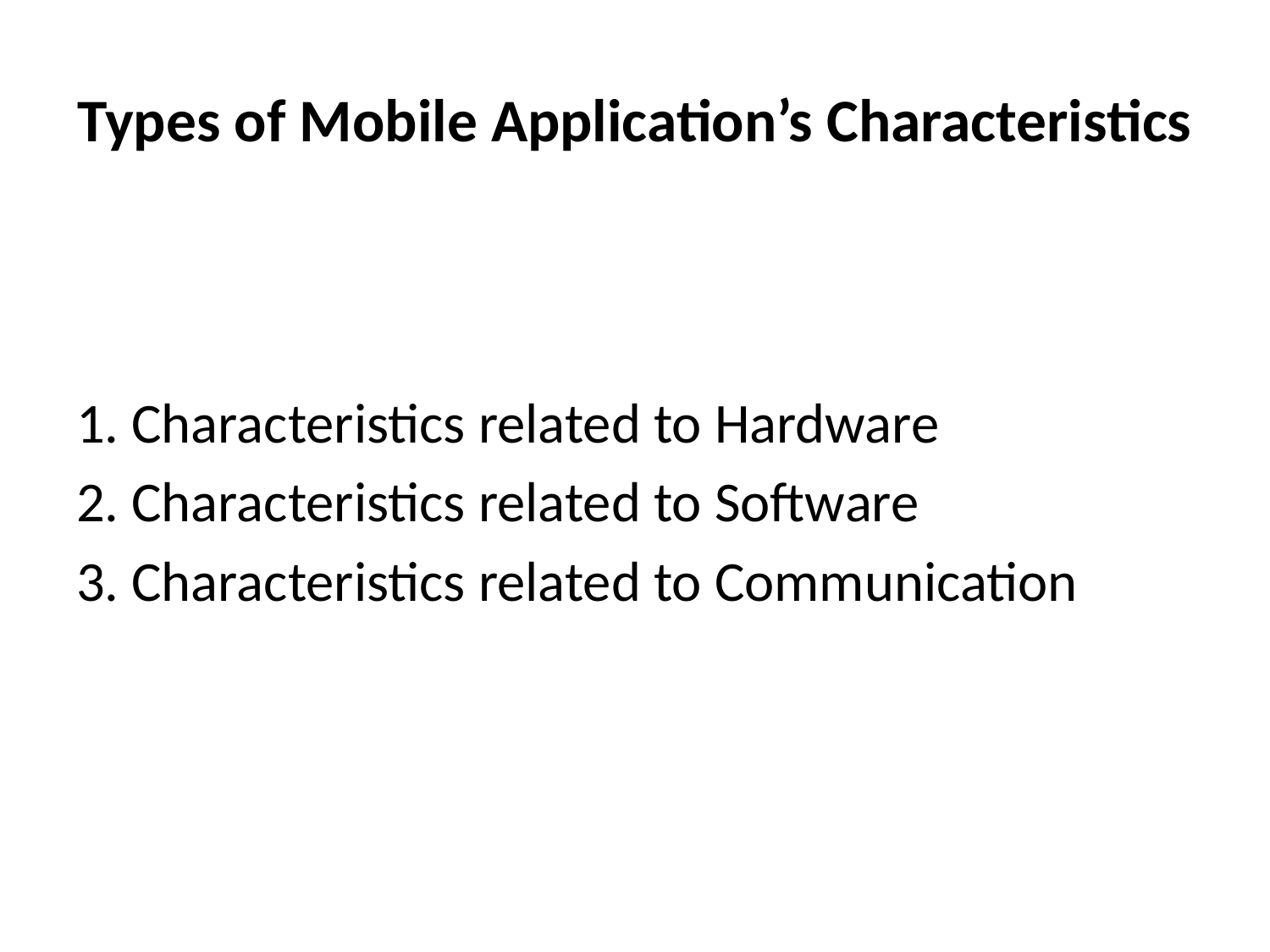

# Types of Mobile Application’s Characteristics

1. Characteristics related to Hardware
2. Characteristics related to Software
3. Characteristics related to Communication